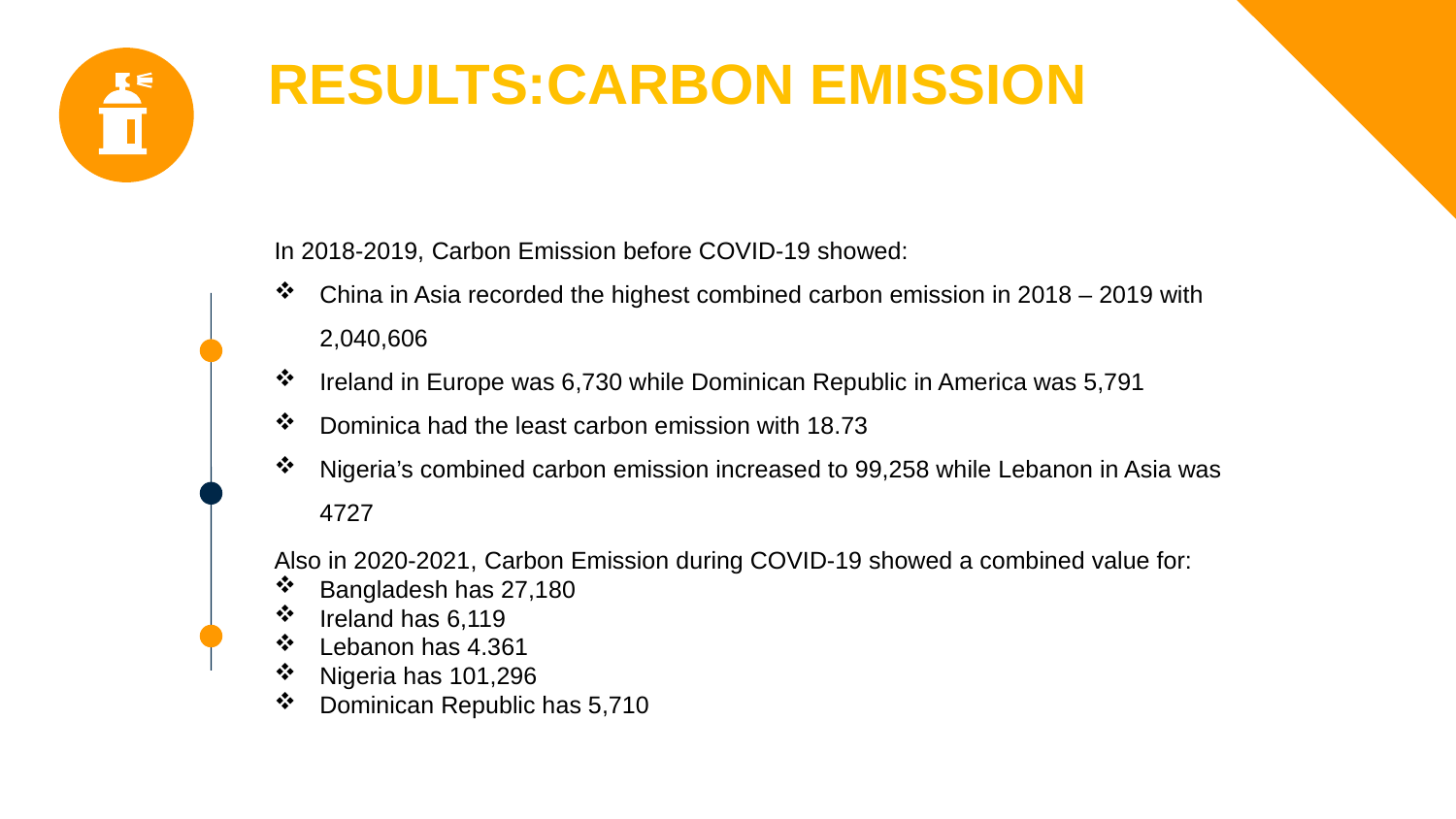

Results:Carbon Emission

In 2018-2019, Carbon Emission before COVID-19 showed:
China in Asia recorded the highest combined carbon emission in 2018 – 2019 with 2,040,606
Ireland in Europe was 6,730 while Dominican Republic in America was 5,791
Dominica had the least carbon emission with 18.73
Nigeria’s combined carbon emission increased to 99,258 while Lebanon in Asia was 4727

Also in 2020-2021, Carbon Emission during COVID-19 showed a combined value for:
Bangladesh has 27,180
Ireland has 6,119
Lebanon has 4.361
Nigeria has 101,296
Dominican Republic has 5,710